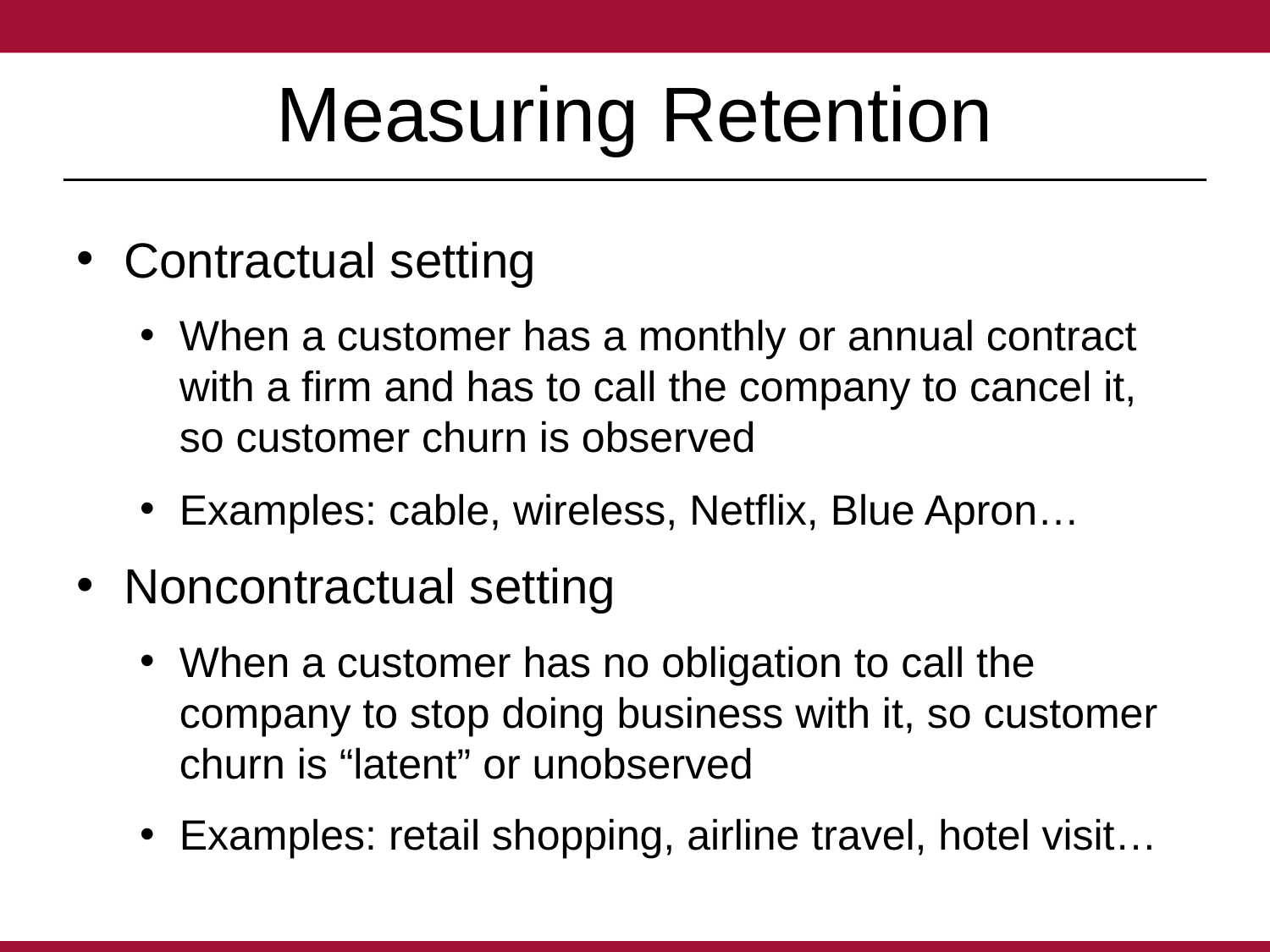

# Measuring Retention
Contractual setting
When a customer has a monthly or annual contract with a firm and has to call the company to cancel it, so customer churn is observed
Examples: cable, wireless, Netflix, Blue Apron…
Noncontractual setting
When a customer has no obligation to call the company to stop doing business with it, so customer churn is “latent” or unobserved
Examples: retail shopping, airline travel, hotel visit…